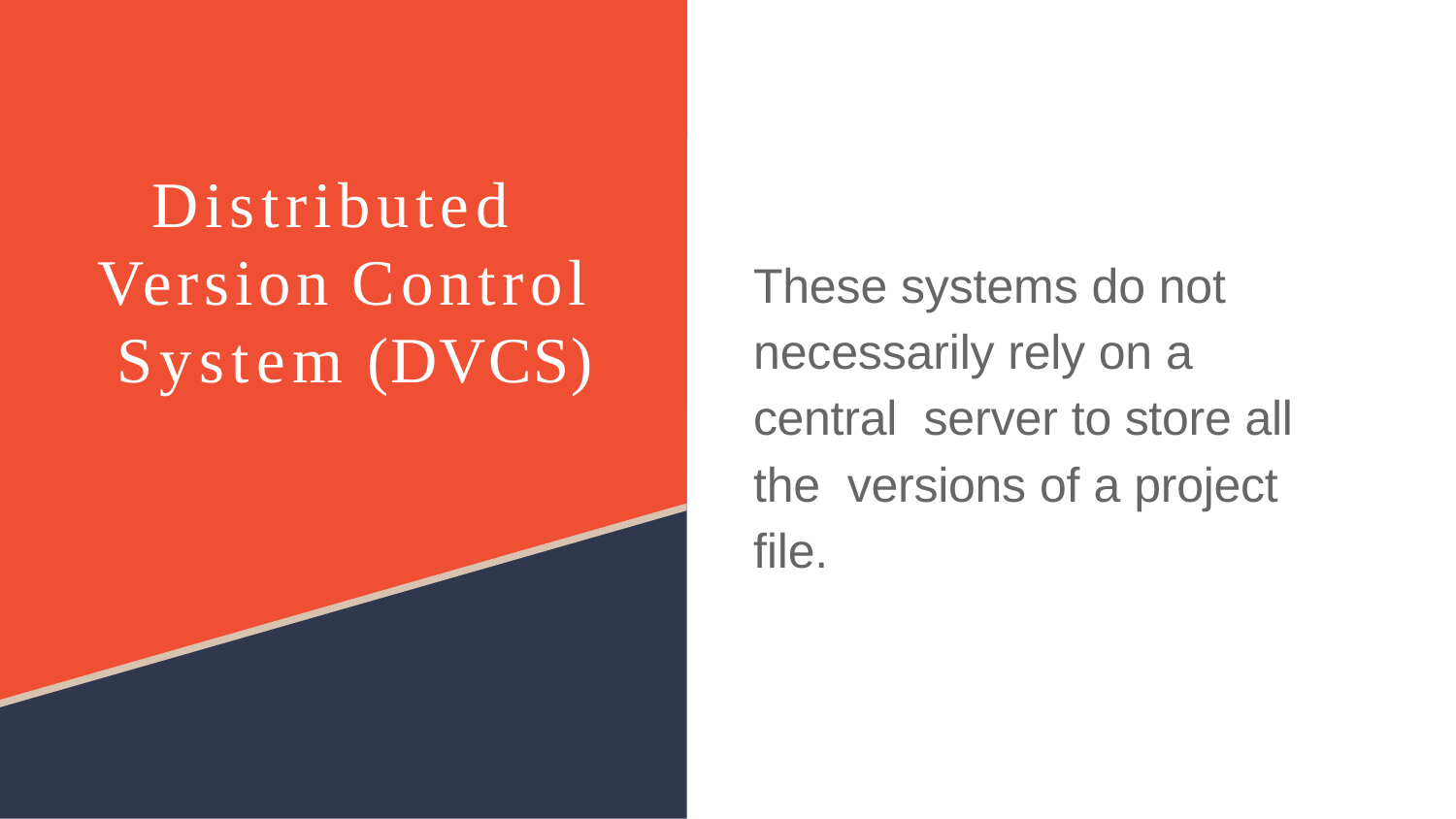

# Distributed  Version Control  System (DVCS)
These systems do not  necessarily rely on a central  server to store all the  versions of a project ﬁle.